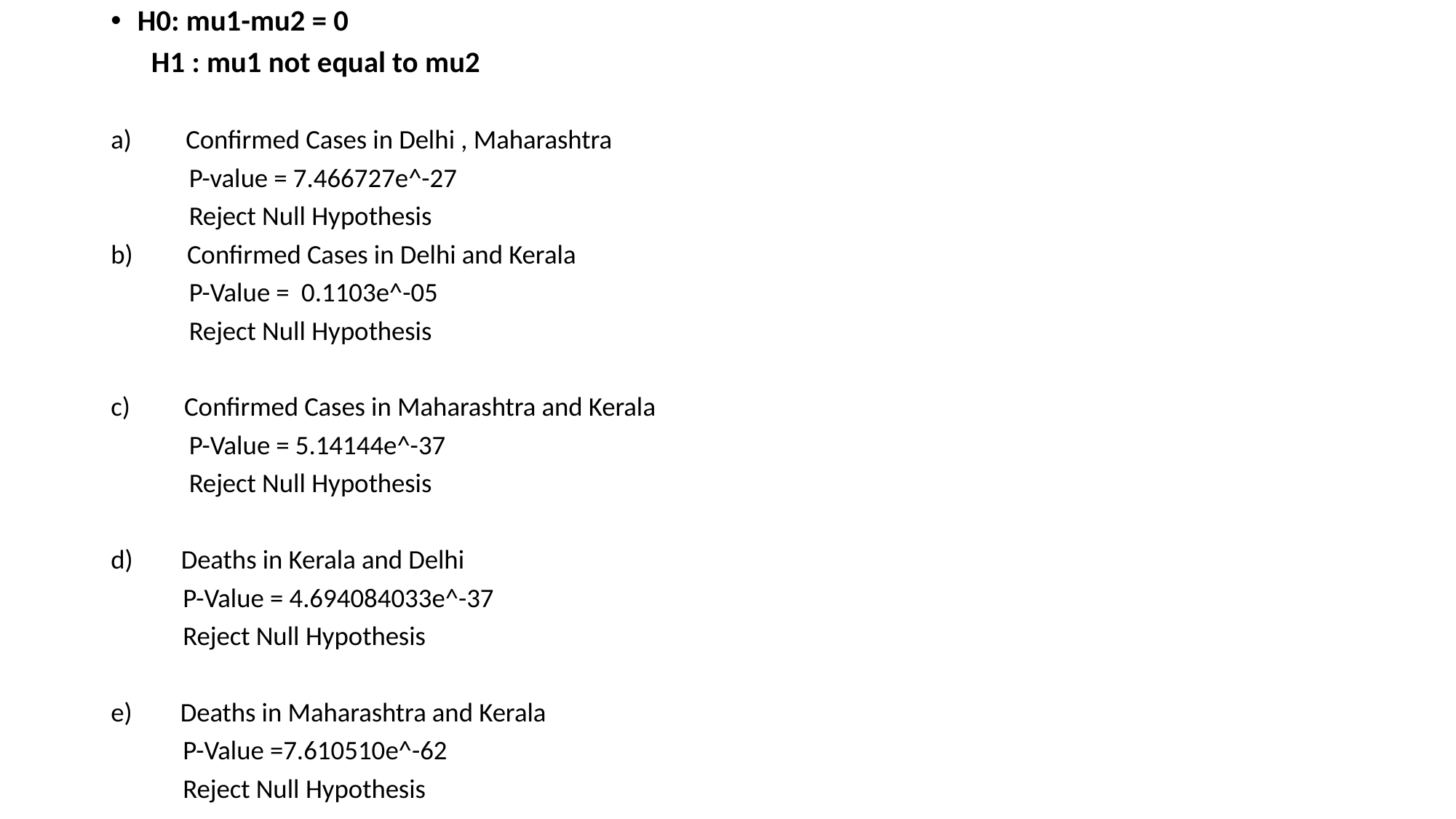

H0: mu1-mu2 = 0
      H1 : mu1 not equal to mu2

a)         Confirmed Cases in Delhi , Maharashtra
             P-value = 7.466727e^-27
             Reject Null Hypothesis
b)         Confirmed Cases in Delhi and Kerala
             P-Value =  0.1103e^-05
             Reject Null Hypothesis

c)         Confirmed Cases in Maharashtra and Kerala
             P-Value = 5.14144e^-37
             Reject Null Hypothesis

d)        Deaths in Kerala and Delhi
            P-Value = 4.694084033e^-37
            Reject Null Hypothesis

e)        Deaths in Maharashtra and Kerala
            P-Value =7.610510e^-62
            Reject Null Hypothesis